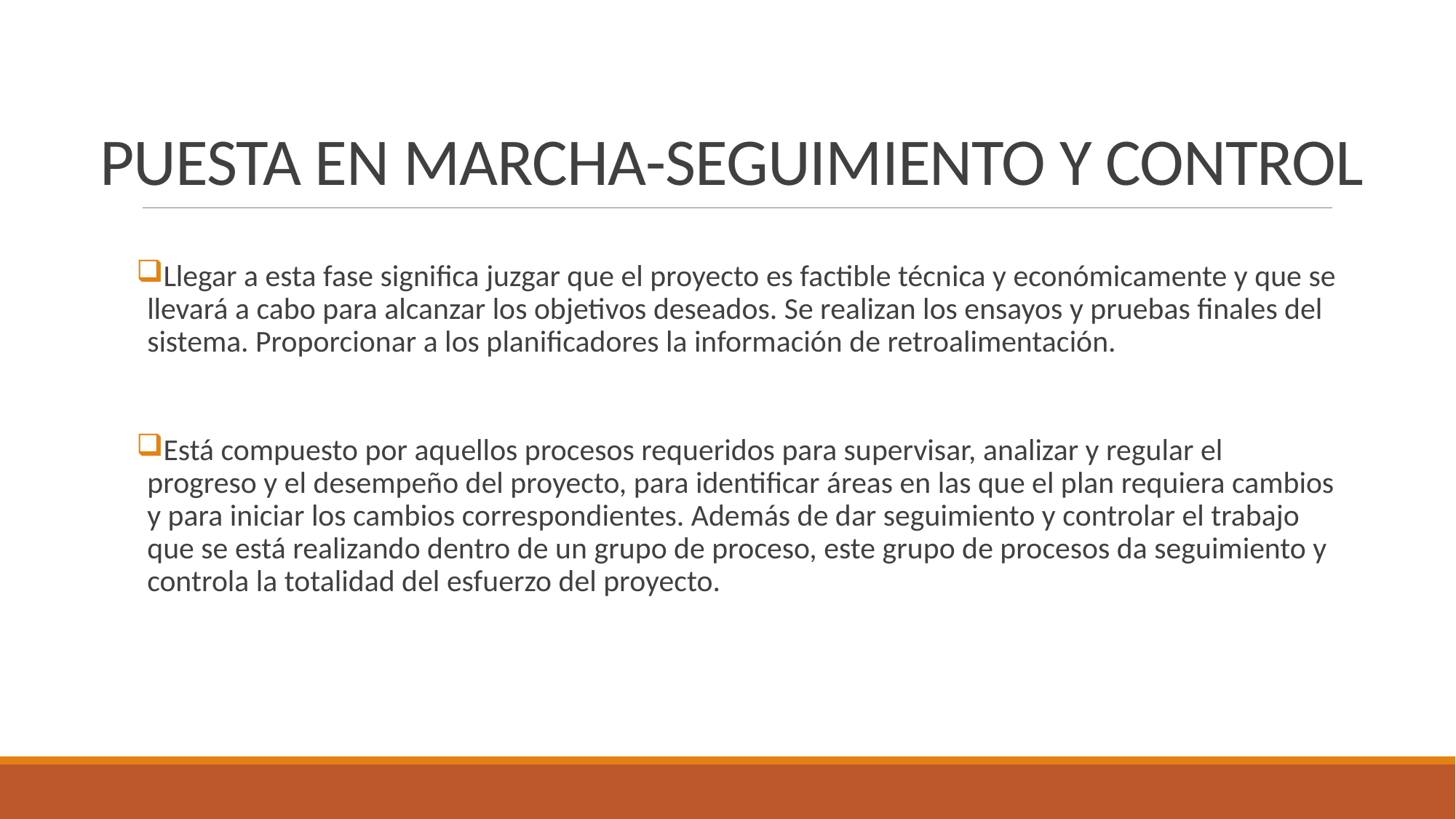

# PUESTA EN MARCHA-SEGUIMIENTO Y CONTROL
Llegar a esta fase significa juzgar que el proyecto es factible técnica y económicamente y que se llevará a cabo para alcanzar los objetivos deseados. Se realizan los ensayos y pruebas finales del sistema. Proporcionar a los planificadores la información de retroalimentación.

Está compuesto por aquellos procesos requeridos para supervisar, analizar y regular el progreso y el desempeño del proyecto, para identificar áreas en las que el plan requiera cambios y para iniciar los cambios correspondientes. Además de dar seguimiento y controlar el trabajo que se está realizando dentro de un grupo de proceso, este grupo de procesos da seguimiento y controla la totalidad del esfuerzo del proyecto.